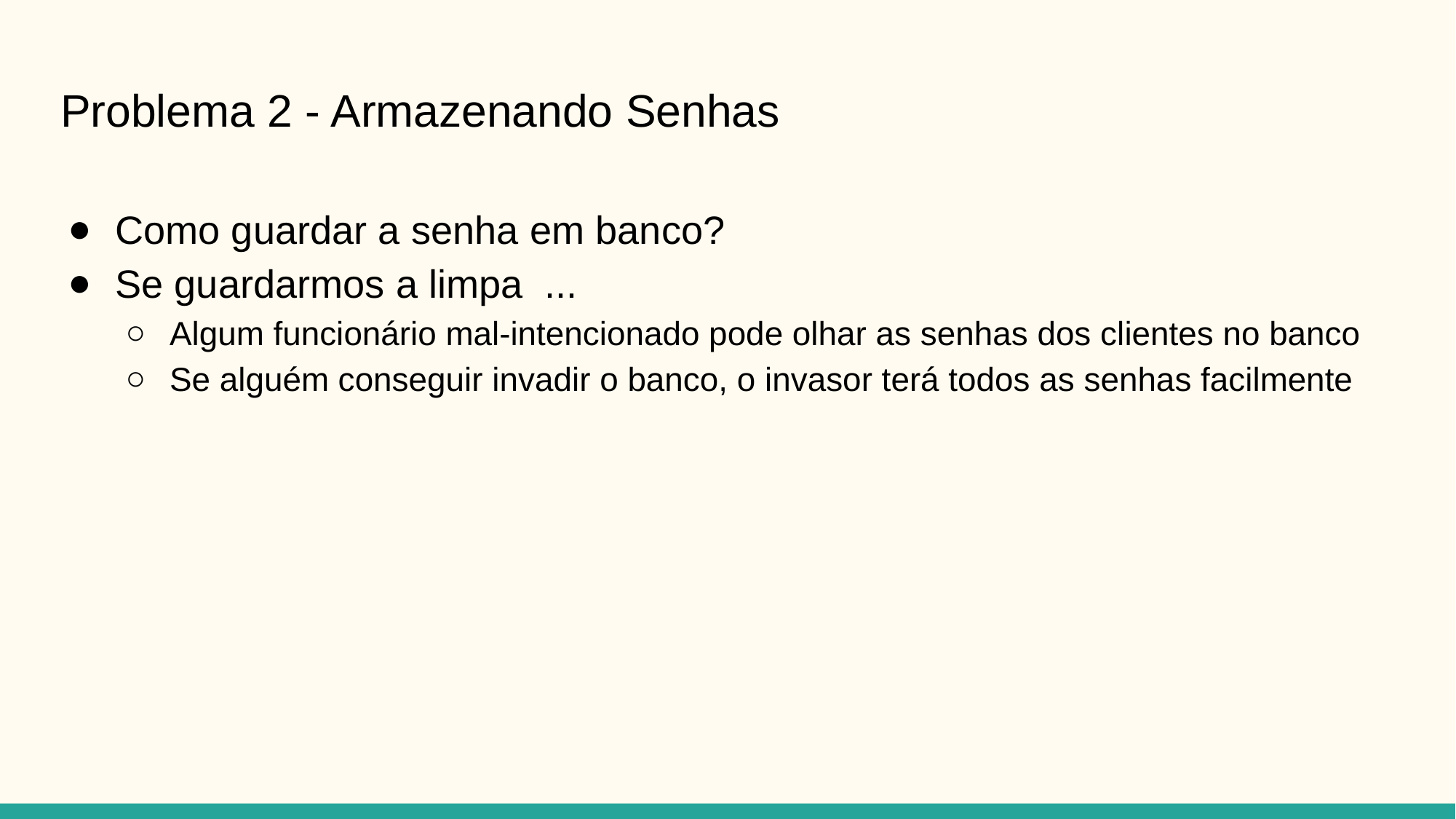

# Problema 2 - Armazenando Senhas

Como guardar a senha em banco?
Se guardarmos a limpa  ...
Algum funcionário mal-intencionado pode olhar as senhas dos clientes no banco
Se alguém conseguir invadir o banco, o invasor terá todos as senhas facilmente